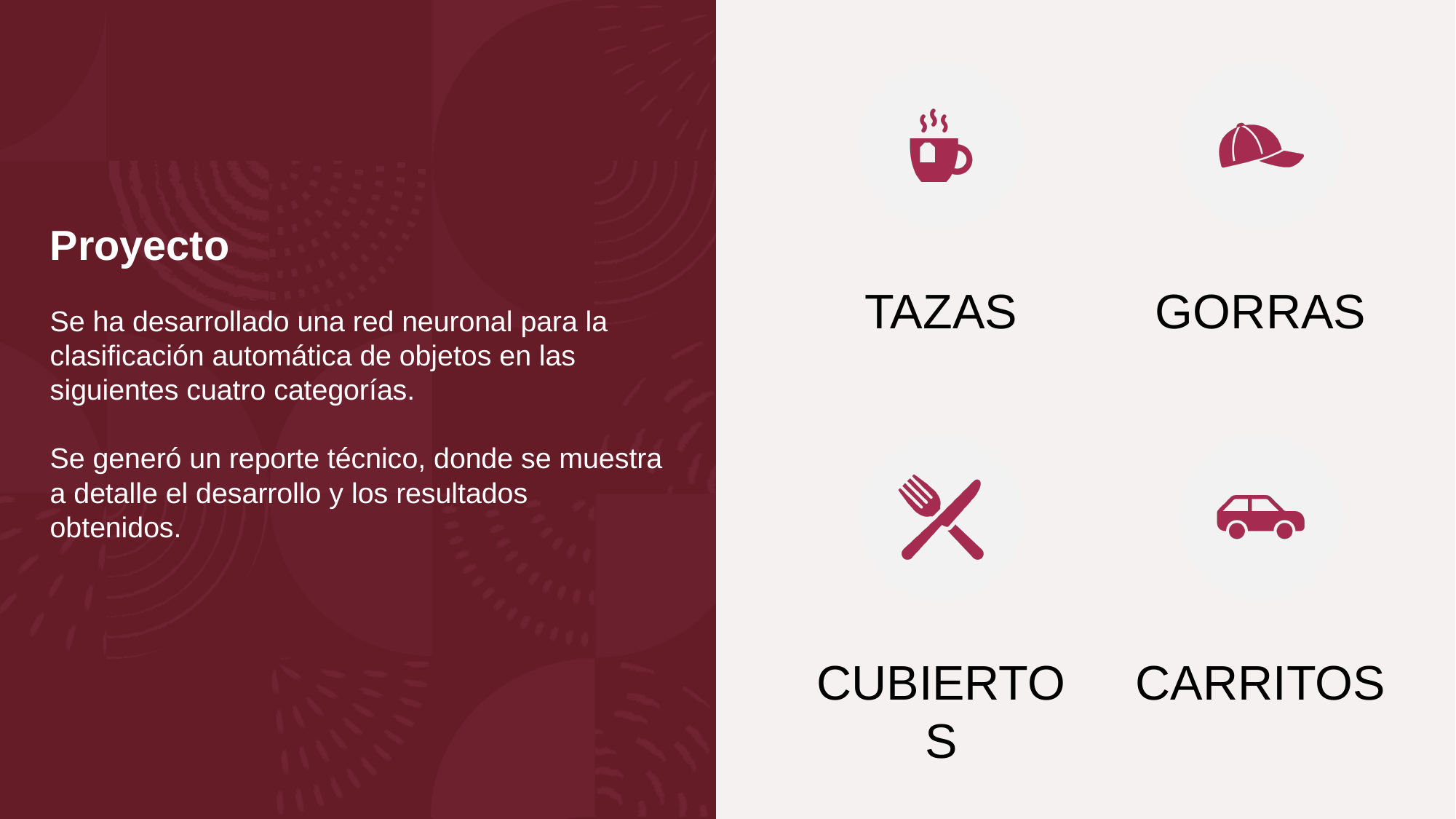

Tazas
GORRAS
CUBIERTOS
CARRITOS
# Proyecto Se ha desarrollado una red neuronal para la clasificación automática de objetos en las siguientes cuatro categorías. Se generó un reporte técnico, donde se muestra a detalle el desarrollo y los resultados obtenidos.